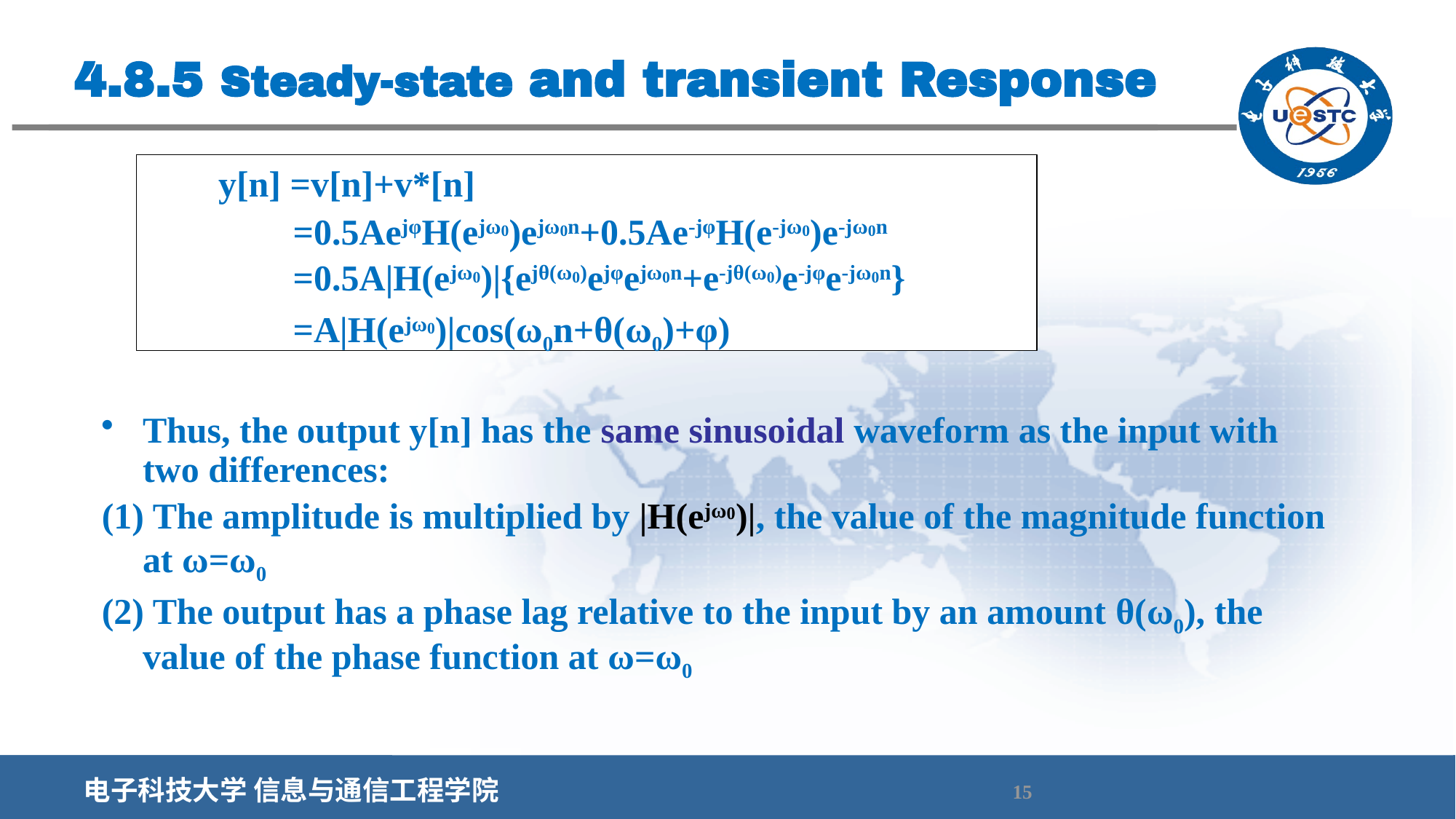

# 4.8.5 Steady-state and transient Response
      y[n] =v[n]+v*[n]
                =0.5AejφH(ejω0)ejω0n+0.5Ae-jφH(e-jω0)e-jω0n
                =0.5A|H(ejω0)|{ejθ(ω0)ejφejω0n+e-jθ(ω0)e-jφe-jω0n}
                =A|H(ejω0)|cos(ω0n+θ(ω0)+φ)
Thus, the output y[n] has the same sinusoidal waveform as the input with two differences:
(1) The amplitude is multiplied by |H(ejω0)|, the value of the magnitude function at ω=ω0
(2) The output has a phase lag relative to the input by an amount θ(ω0), the value of the phase function at ω=ω0